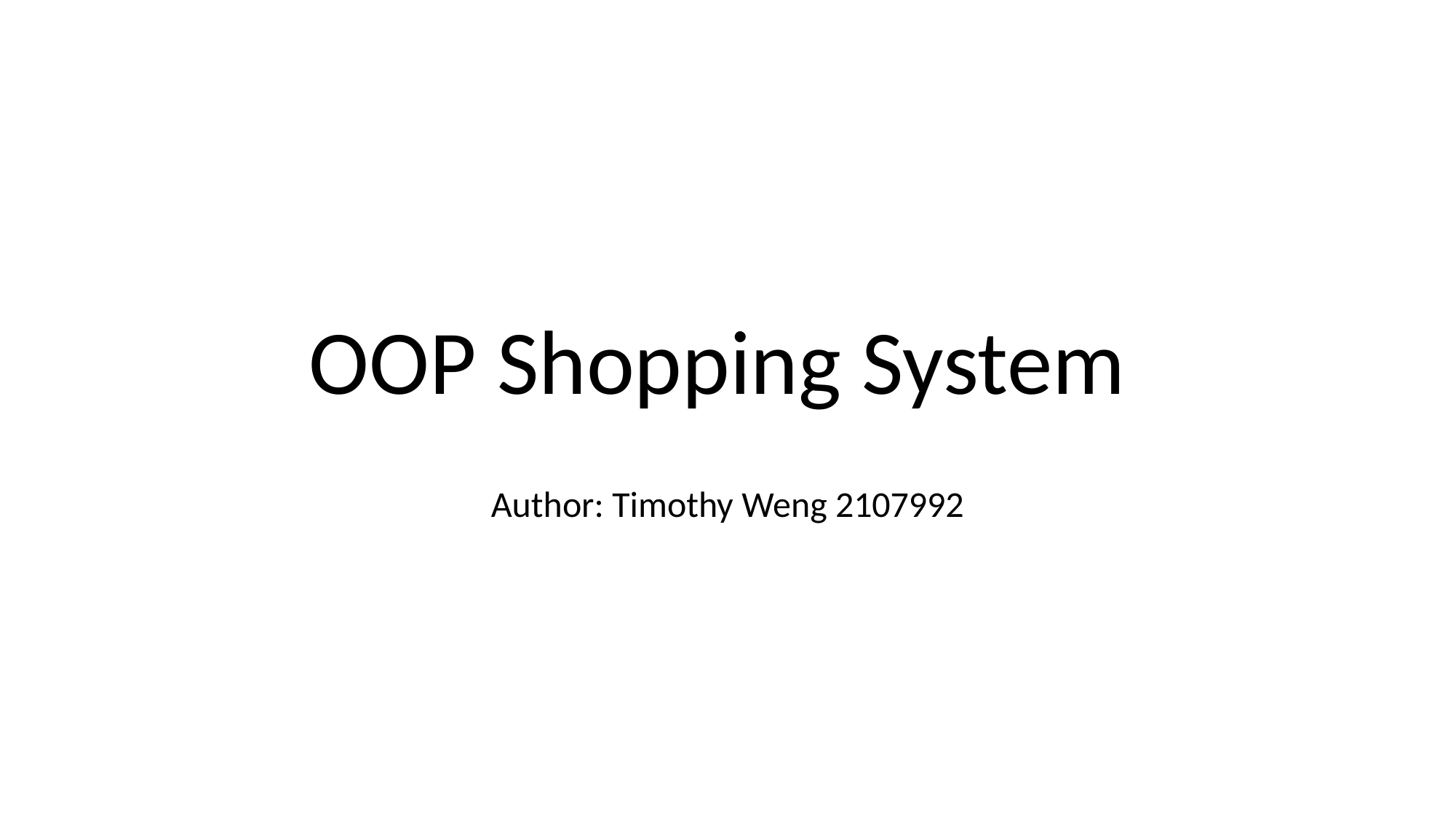

# OOP Shopping System
Author: Timothy Weng 2107992